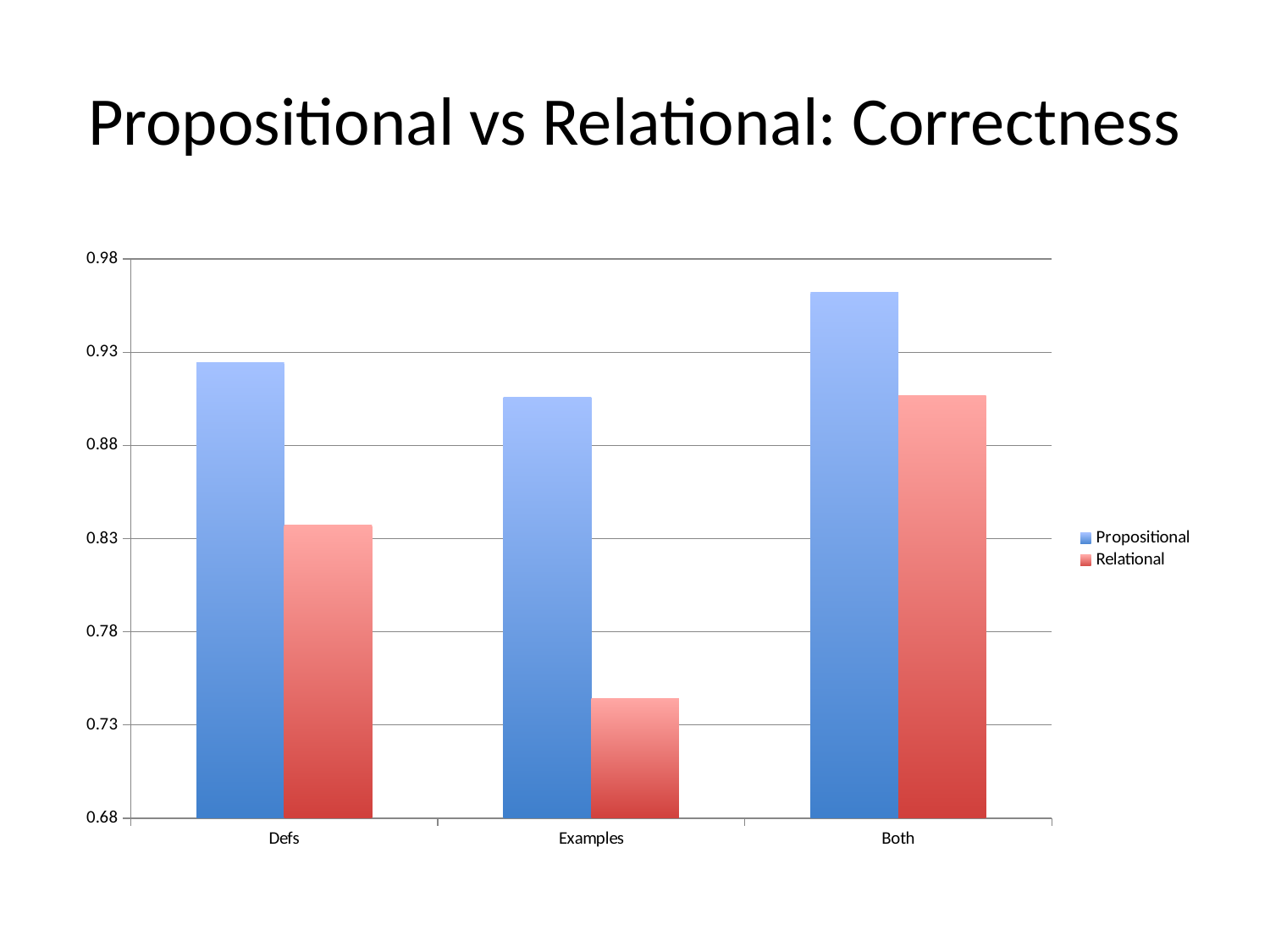

# Propositional vs Relational: Correctness

### Chart

| Category | Propositional | Relational |
|---|---|---|
| Defs | 0.924528301886792 | 0.837209302325581 |
| Examples | 0.905660377358491 | 0.744186046511628 |
| Both | 0.962264150943396 | 0.906976744186046 |